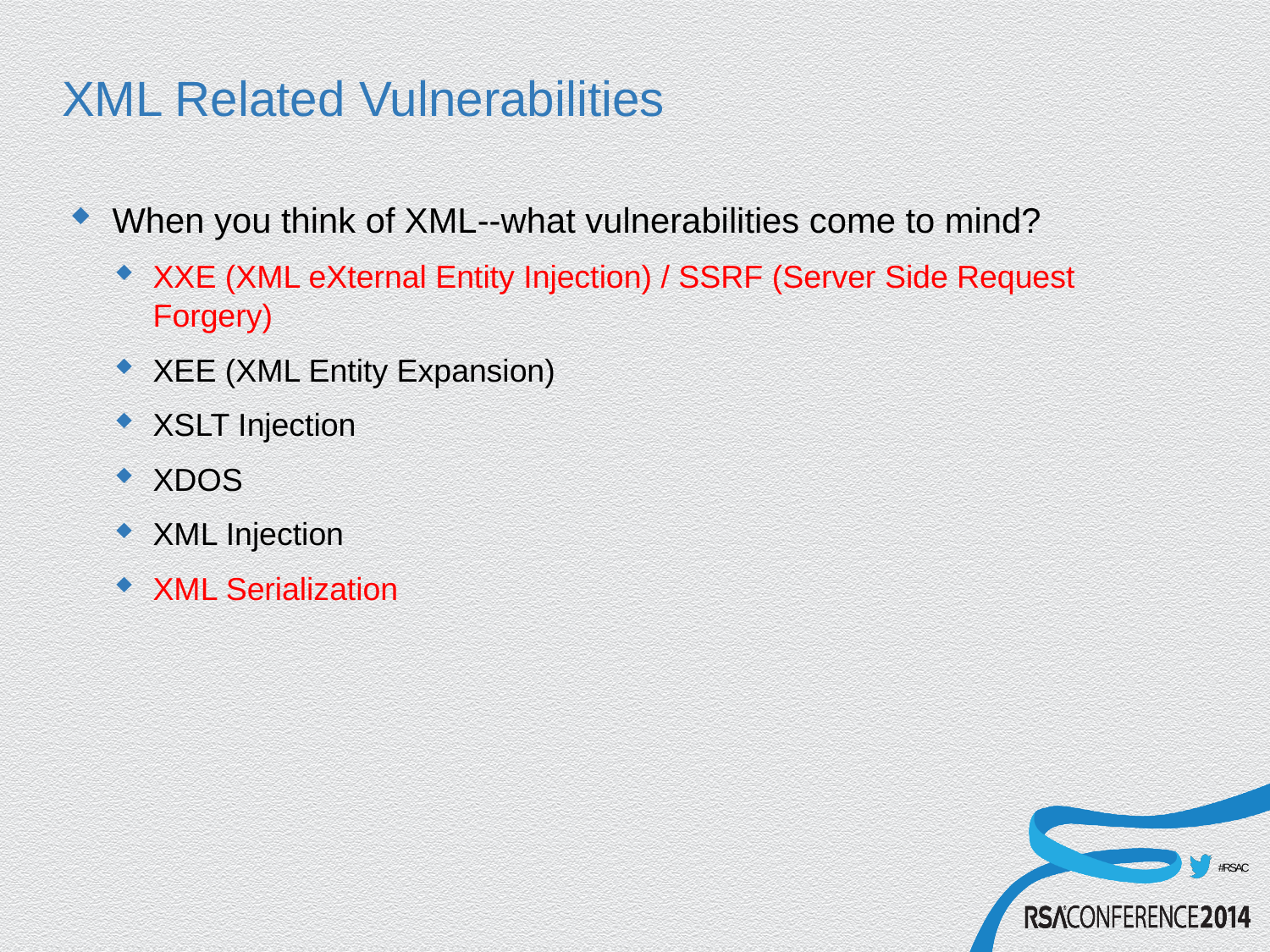

# XML Related Vulnerabilities
When you think of XML--what vulnerabilities come to mind?
XXE (XML eXternal Entity Injection) / SSRF (Server Side Request Forgery)
XEE (XML Entity Expansion)
XSLT Injection
XDOS
XML Injection
XML Serialization